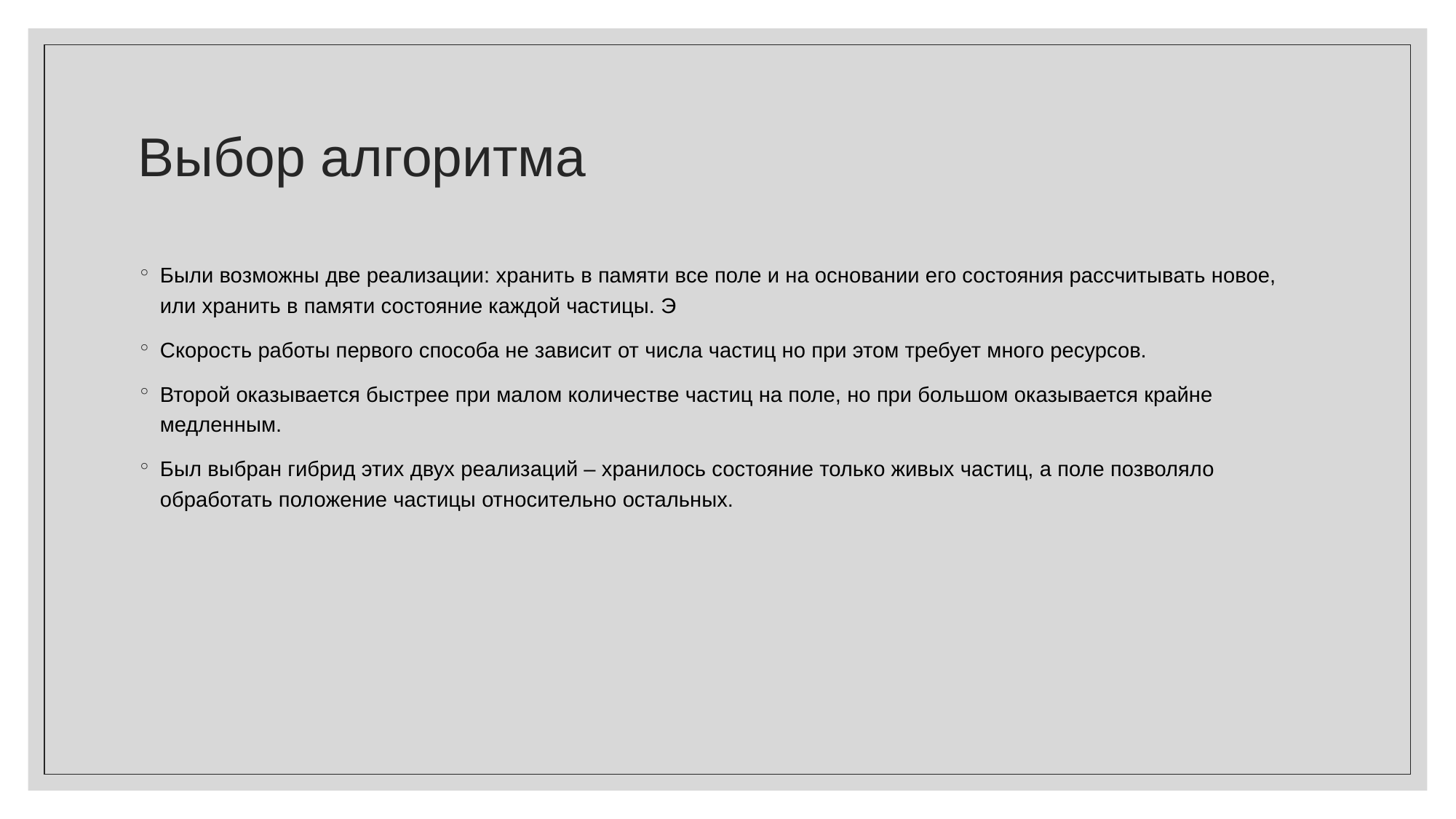

# Выбор алгоритма
Были возможны две реализации: хранить в памяти все поле и на основании его состояния рассчитывать новое, или хранить в памяти состояние каждой частицы. Э
Скорость работы первого способа не зависит от числа частиц но при этом требует много ресурсов.
Второй оказывается быстрее при малом количестве частиц на поле, но при большом оказывается крайне медленным.
Был выбран гибрид этих двух реализаций – хранилось состояние только живых частиц, а поле позволяло обработать положение частицы относительно остальных.